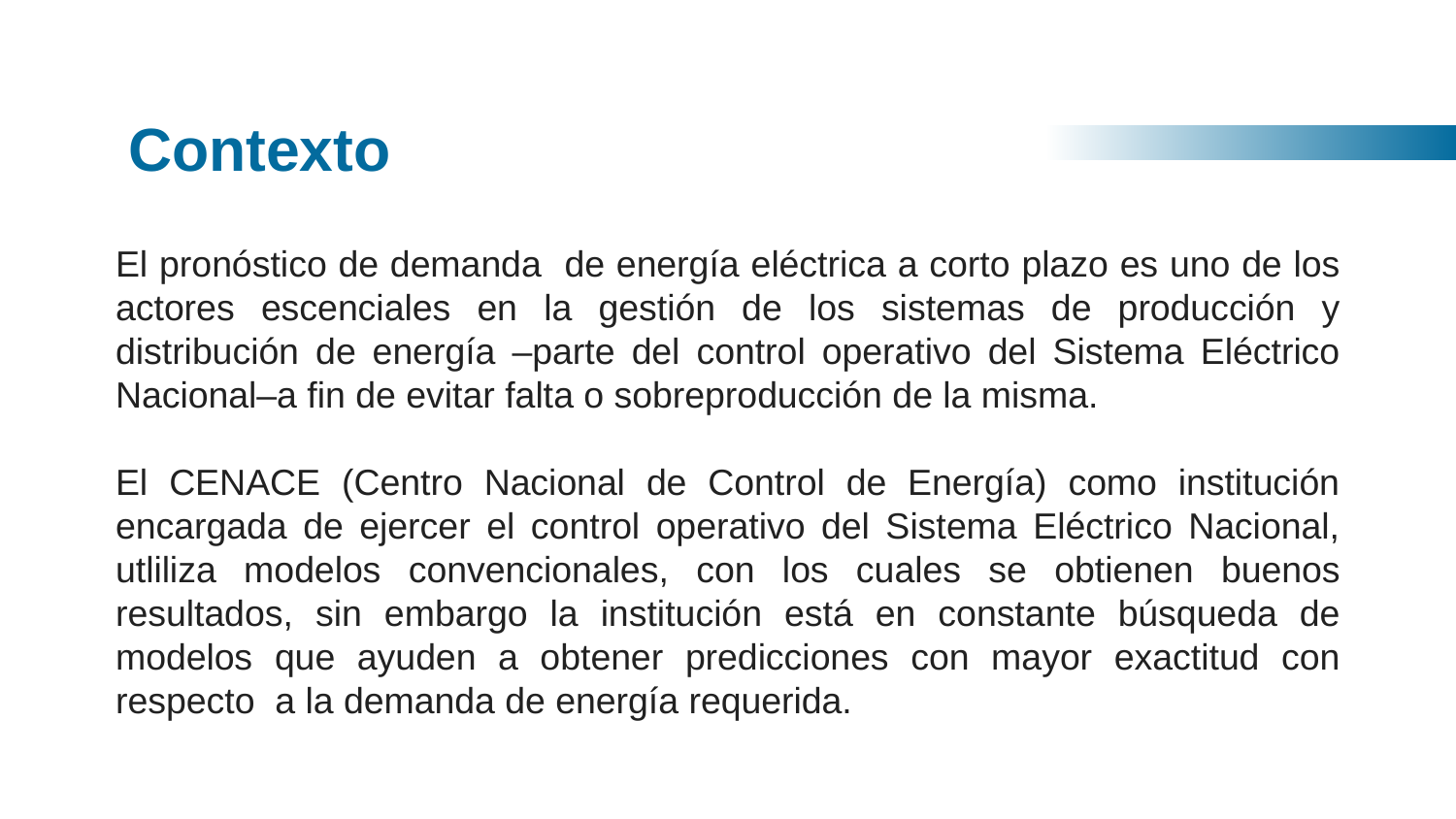

Contexto
El pronóstico de demanda  de energía eléctrica a corto plazo es uno de los actores escenciales en la gestión de los sistemas de producción y distribución de energía –parte del control operativo del Sistema Eléctrico Nacional–a fin de evitar falta o sobreproducción de la misma.

El CENACE (Centro Nacional de Control de Energía) como institución encargada de ejercer el control operativo del Sistema Eléctrico Nacional, utliliza modelos convencionales, con los cuales se obtienen buenos resultados, sin embargo la institución está en constante búsqueda de modelos que ayuden a obtener predicciones con mayor exactitud con respecto  a la demanda de energía requerida.